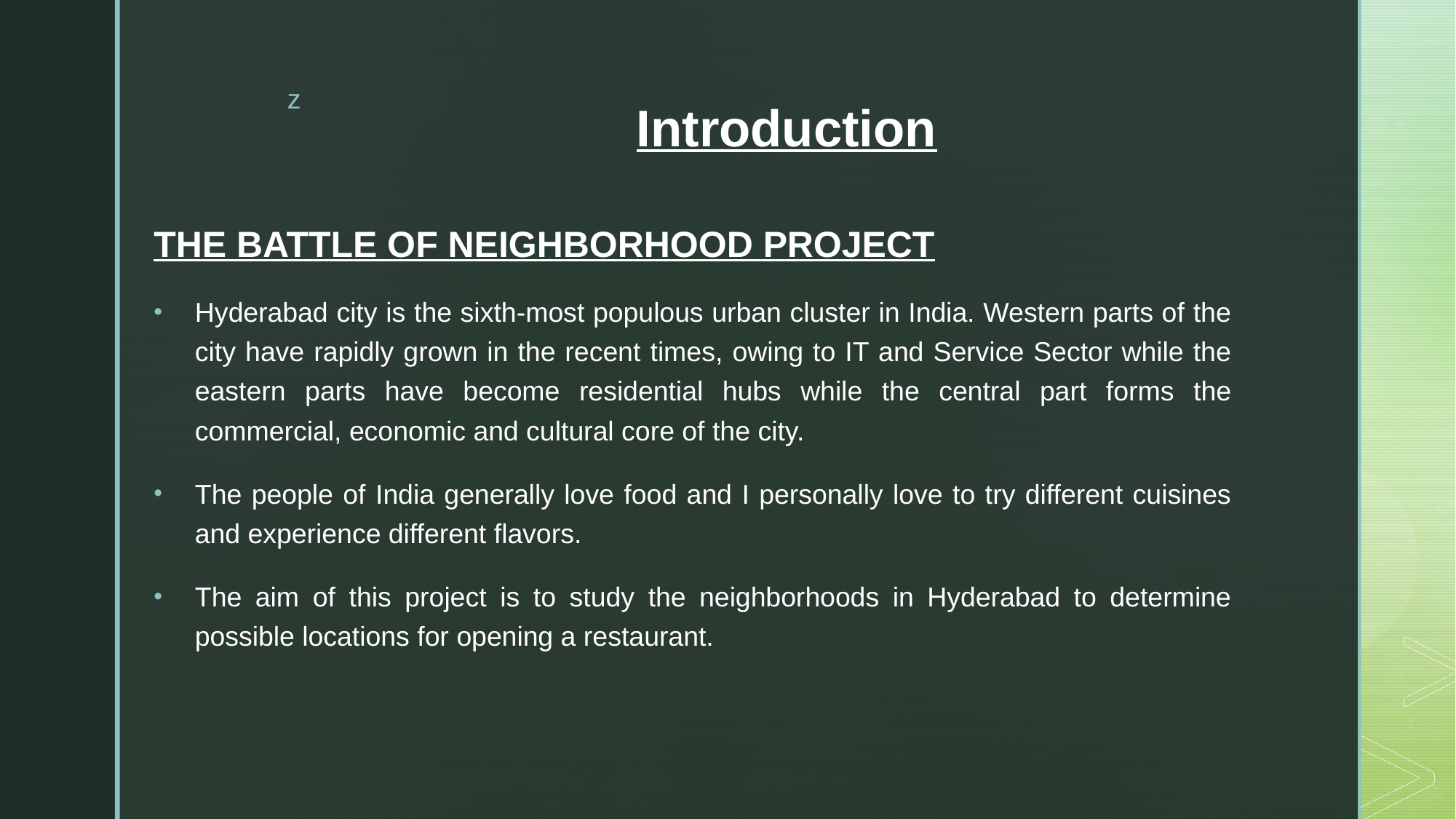

# Introduction
THE BATTLE OF NEIGHBORHOOD PROJECT
Hyderabad city is the sixth-most populous urban cluster in India. Western parts of the city have rapidly grown in the recent times, owing to IT and Service Sector while the eastern parts have become residential hubs while the central part forms the commercial, economic and cultural core of the city.
The people of India generally love food and I personally love to try different cuisines and experience different flavors.
The aim of this project is to study the neighborhoods in Hyderabad to determine possible locations for opening a restaurant.